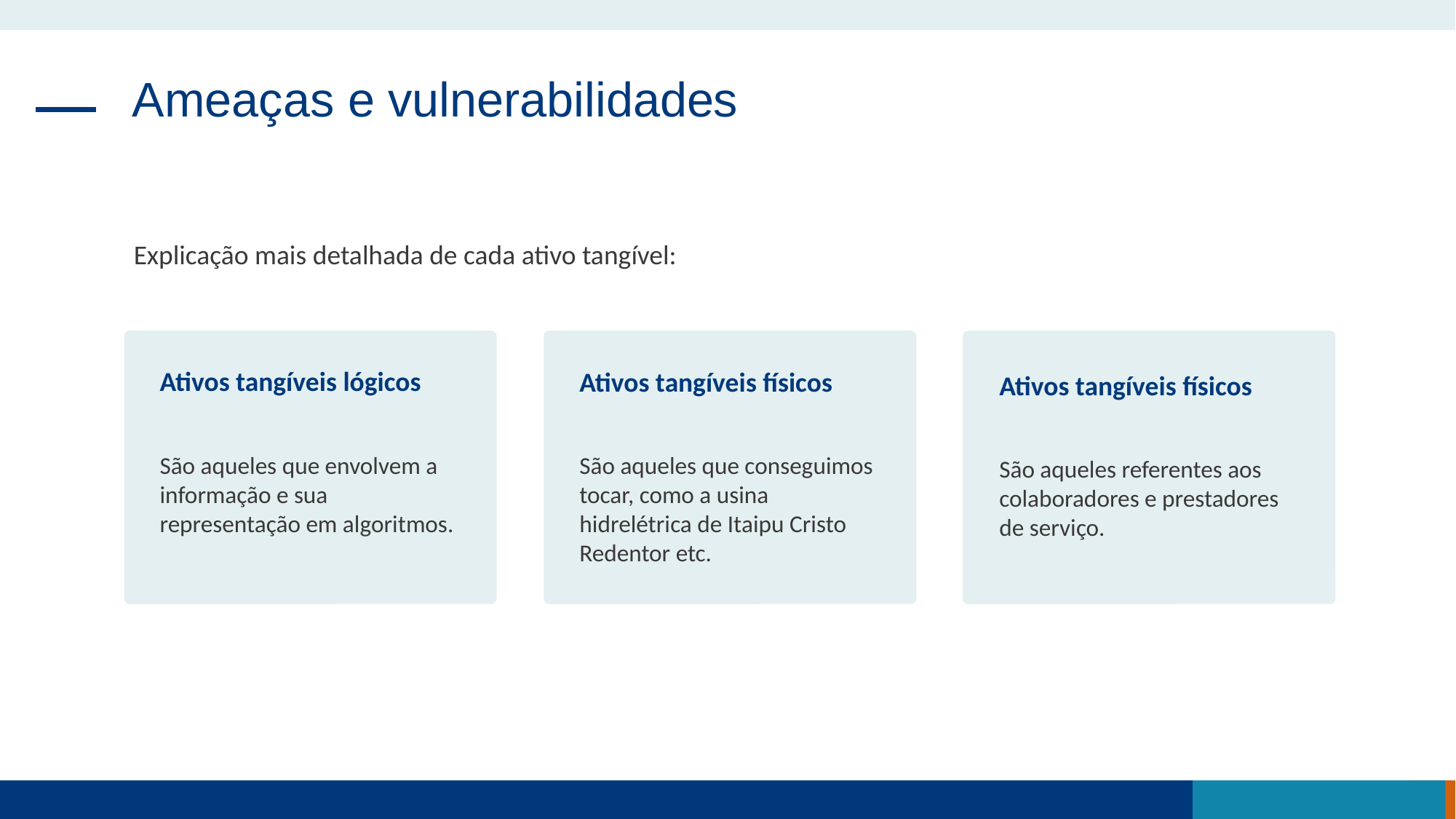

Ameaças e vulnerabilidades

Explicação mais detalhada de cada ativo tangível:

Ativos tangíveis lógicos
São aqueles que envolvem a informação e sua representação em algoritmos.

Ativos tangíveis físicos
São aqueles que conseguimos tocar, como a usina hidrelétrica de Itaipu Cristo Redentor etc.

Ativos tangíveis físicos
São aqueles referentes aos colaboradores e prestadores de serviço.